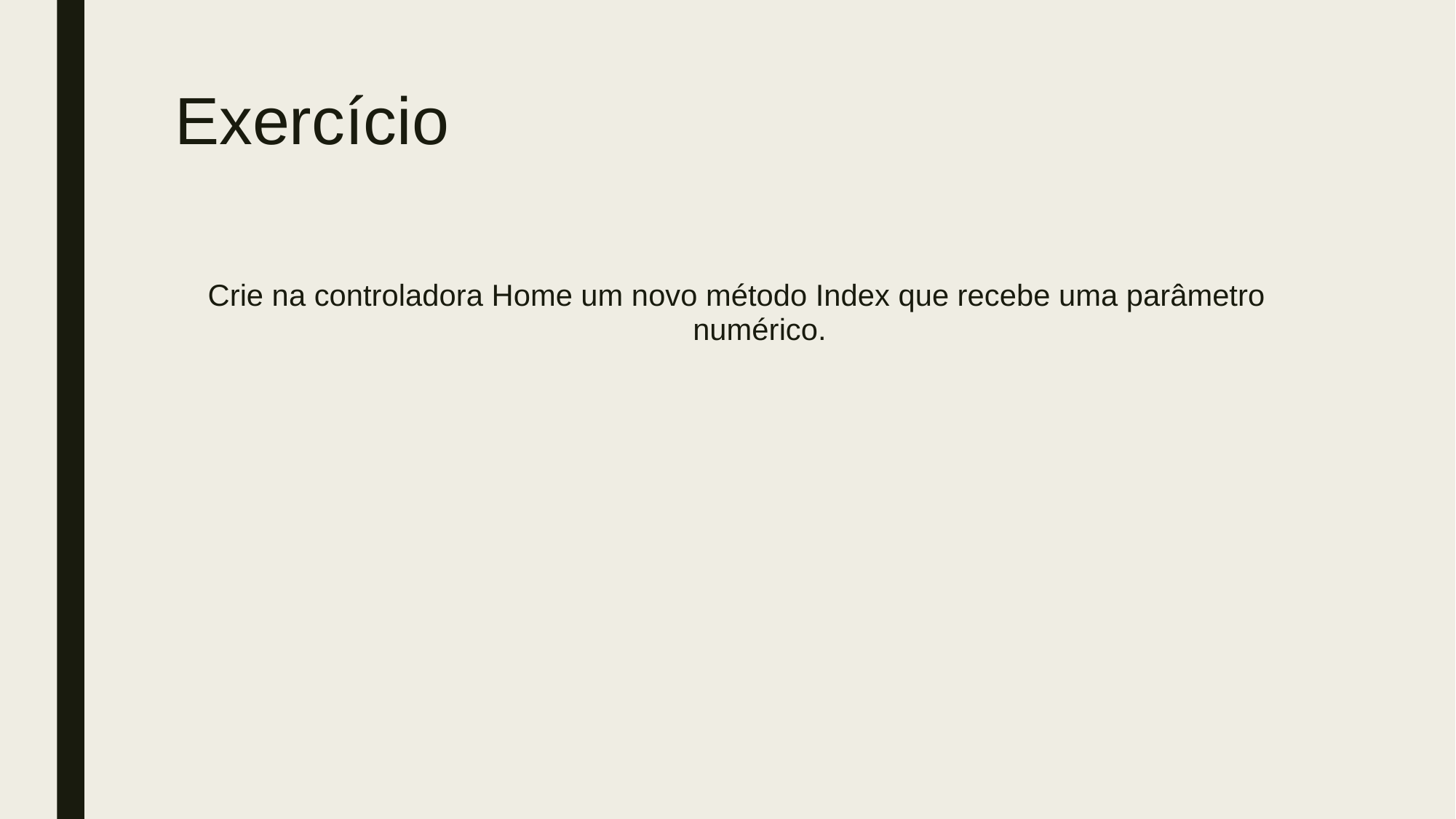

# Exercício
Crie na controladora Home um novo método Index que recebe uma parâmetro numérico.